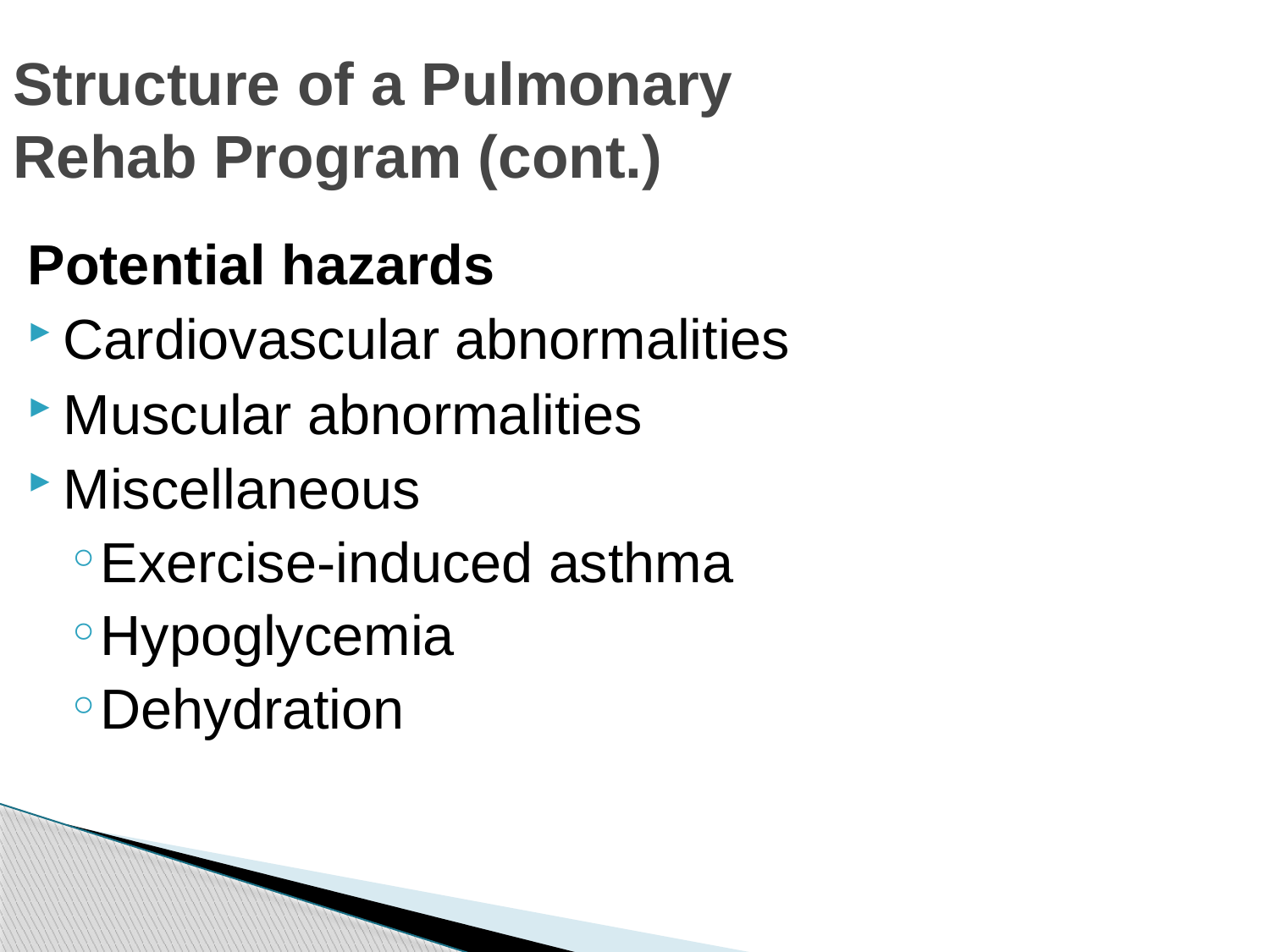

Structure of a Pulmonary
Rehab Program (cont.)
Potential hazards
Cardiovascular abnormalities
Muscular abnormalities
Miscellaneous
Exercise-induced asthma
Hypoglycemia
Dehydration
33